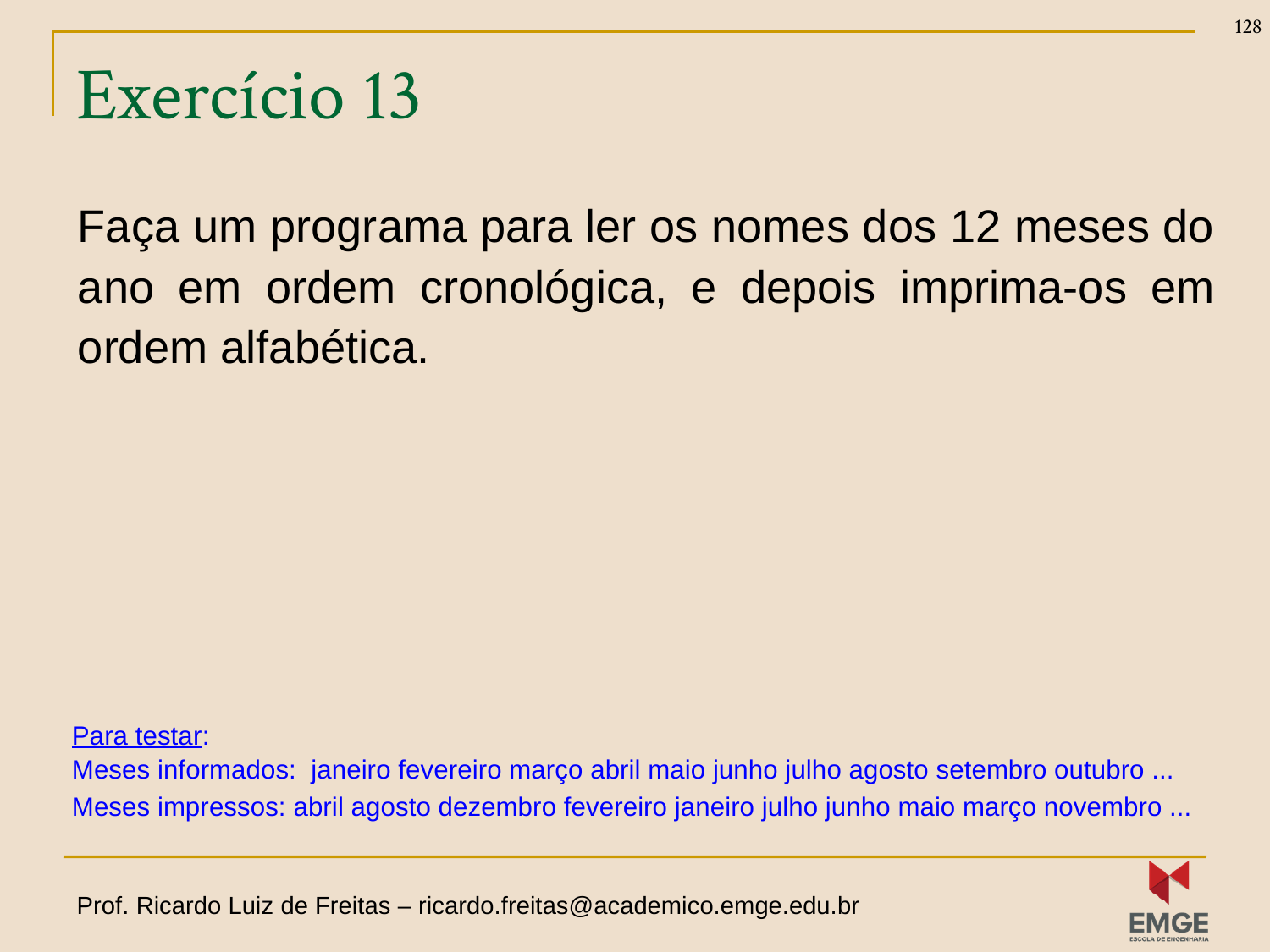

128
# Exercício 13
Faça um programa para ler os nomes dos 12 meses do ano em ordem cronológica, e depois imprima-os em ordem alfabética.
Para testar:
Meses informados:  janeiro fevereiro março abril maio junho julho agosto setembro outubro ...
Meses impressos: abril agosto dezembro fevereiro janeiro julho junho maio março novembro ...